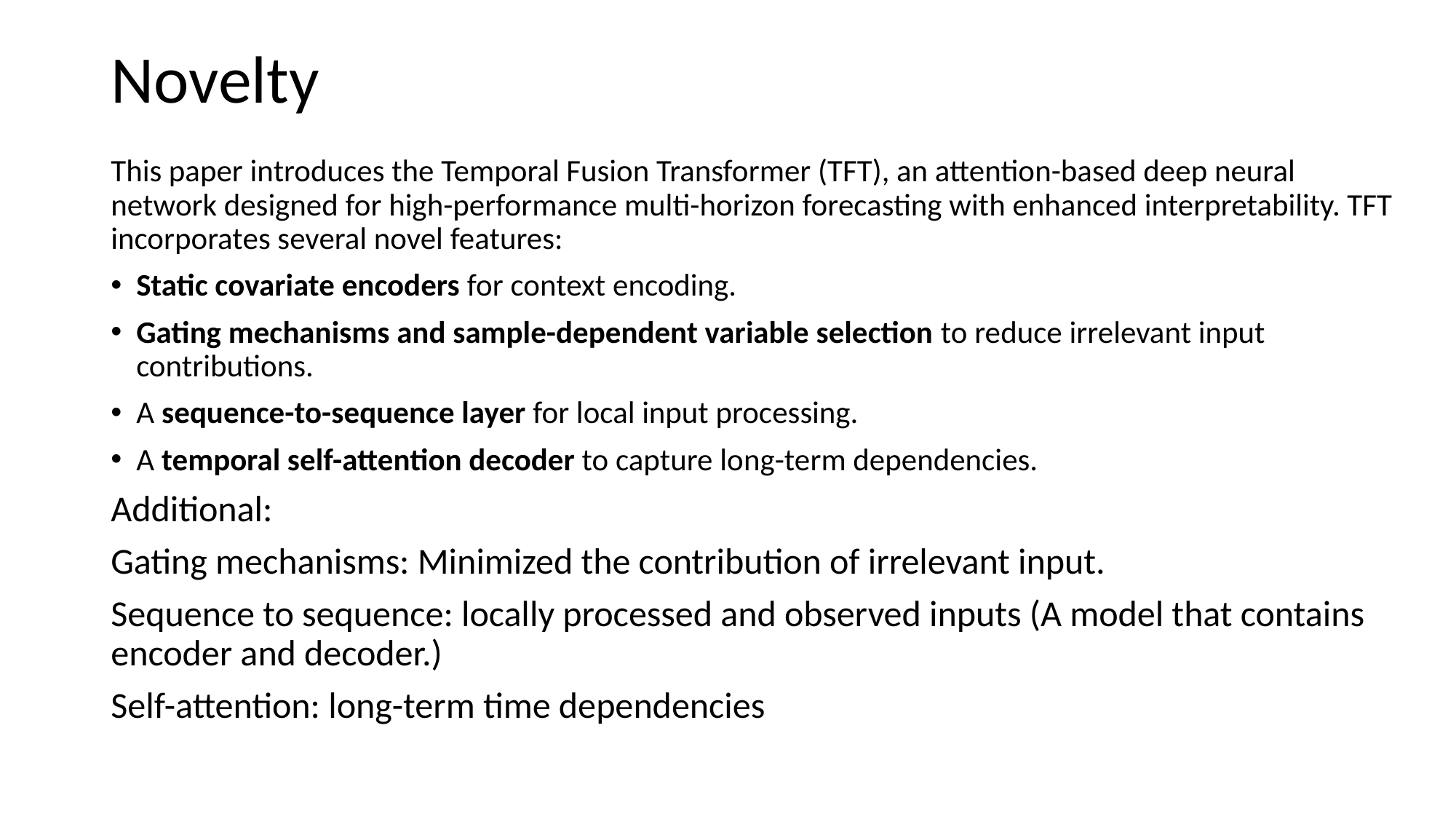

# Novelty
This paper introduces the Temporal Fusion Transformer (TFT), an attention-based deep neural network designed for high-performance multi-horizon forecasting with enhanced interpretability. TFT incorporates several novel features:
Static covariate encoders for context encoding.
Gating mechanisms and sample-dependent variable selection to reduce irrelevant input contributions.
A sequence-to-sequence layer for local input processing.
A temporal self-attention decoder to capture long-term dependencies.
Additional:
Gating mechanisms: Minimized the contribution of irrelevant input.
Sequence to sequence: locally processed and observed inputs (A model that contains encoder and decoder.)
Self-attention: long-term time dependencies